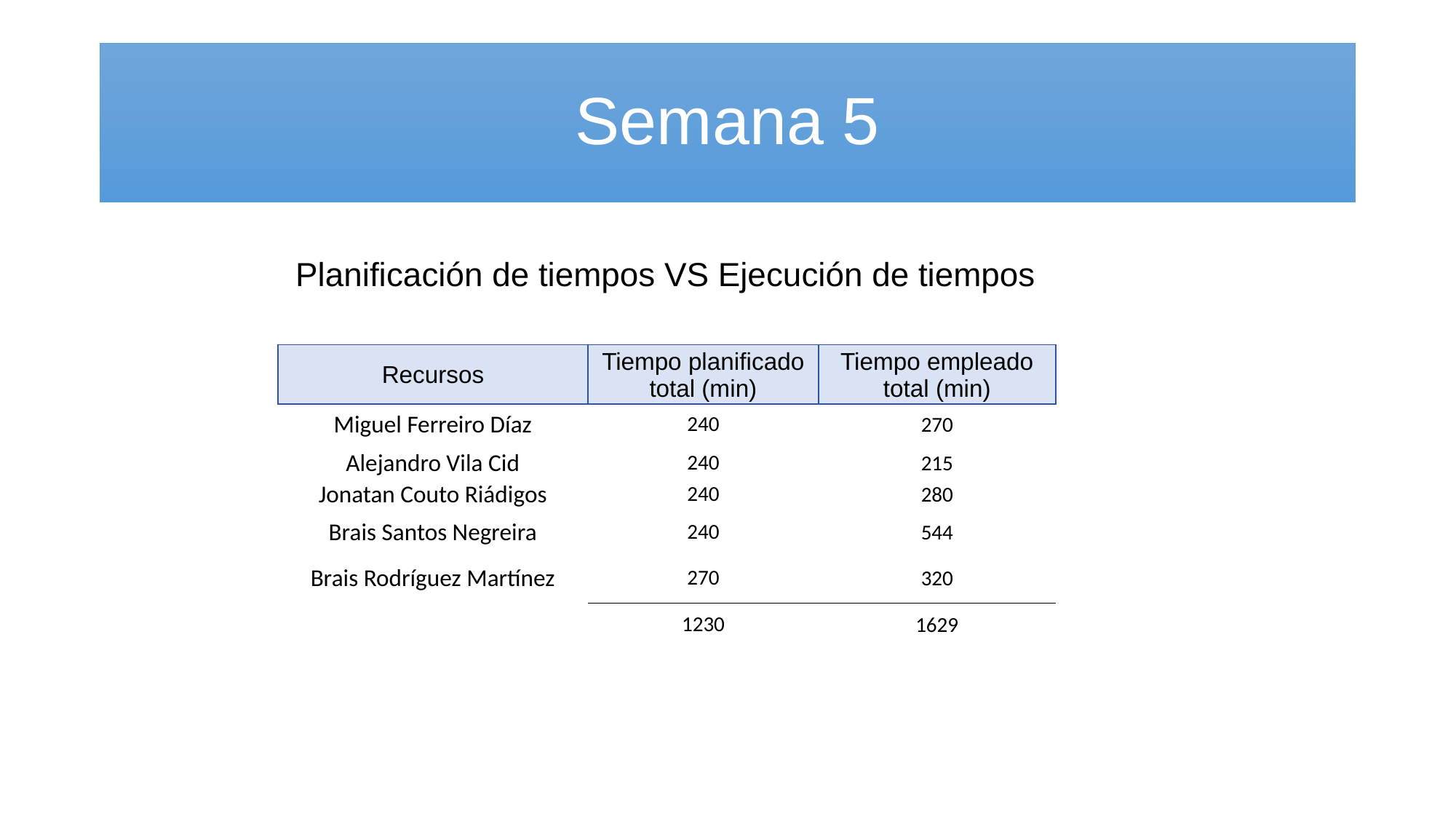

# Semana 5
Planificación de tiempos VS Ejecución de tiempos
| Recursos | Tiempo planificado total (min) | Tiempo empleado total (min) |
| --- | --- | --- |
| Miguel Ferreiro Díaz | 240 | 270 |
| Alejandro Vila Cid | 240 | 215 |
| Jonatan Couto Riádigos | 240 | 280 |
| Brais Santos Negreira | 240 | 544 |
| Brais Rodríguez Martínez | 270 | 320 |
|  | 1230 | 1629 |